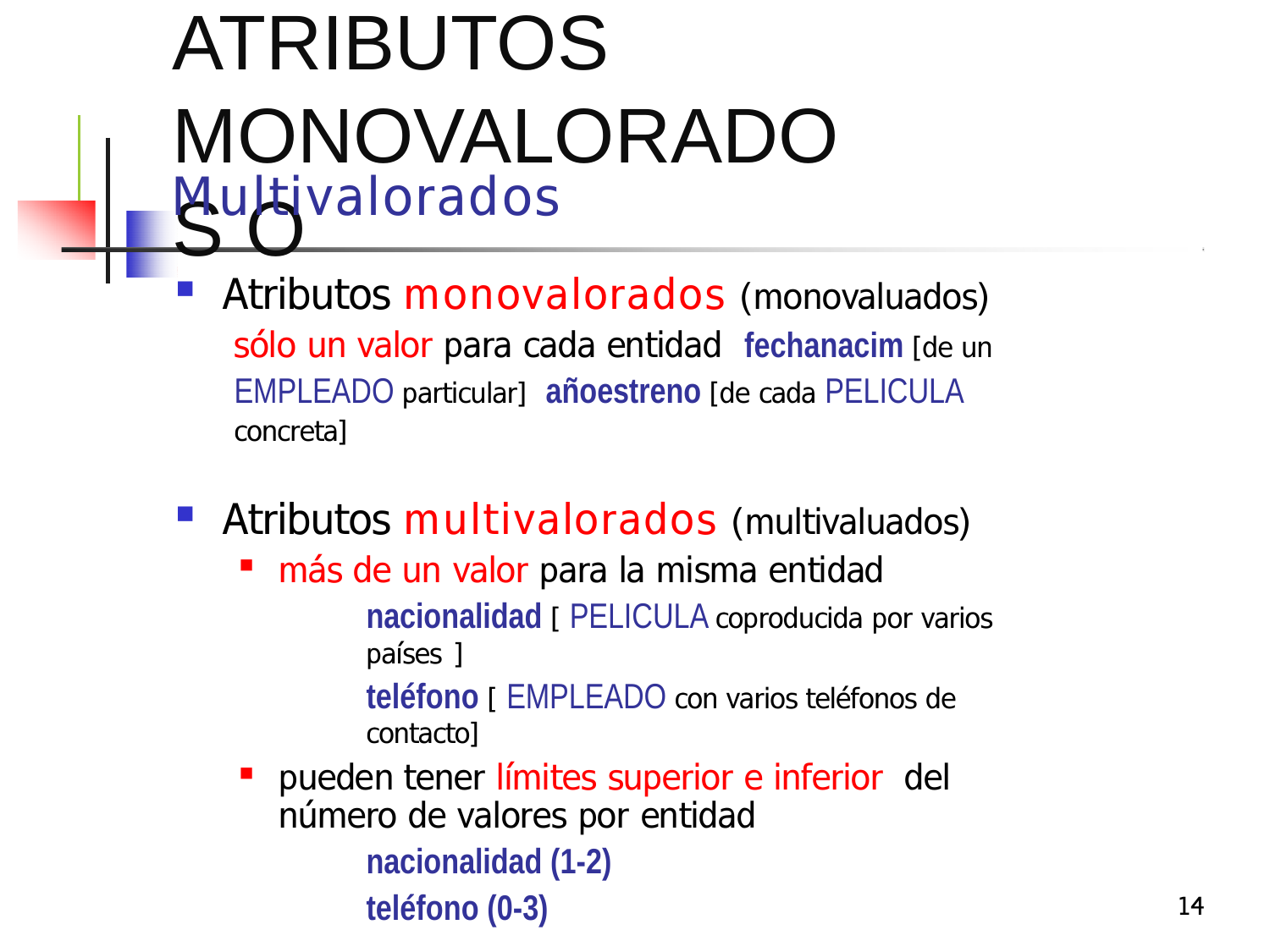

# Atributos Monovalorados o

Multivalorados
Atributos monovalorados (monovaluados)
sólo un valor para cada entidad  fechanacim [de un EMPLEADO particular]  añoestreno [de cada PELICULA concreta]

Atributos multivalorados (multivaluados)
más de un valor para la misma entidad
nacionalidad [ PELICULA coproducida por varios países ]
teléfono [ EMPLEADO con varios teléfonos de contacto]
pueden tener límites superior e inferior  del número de valores por entidad
nacionalidad (1-2)
teléfono (0-3)

14